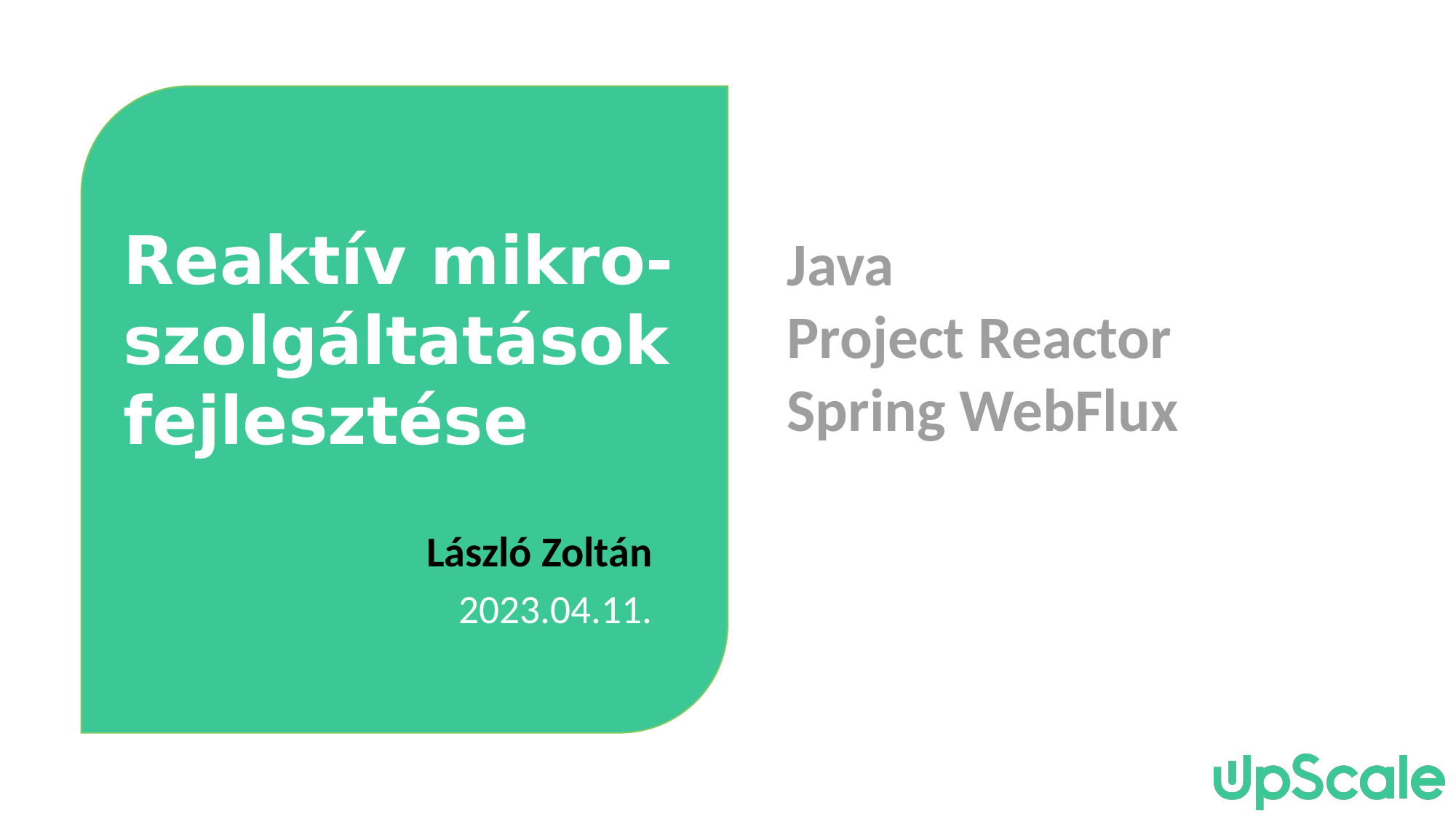

# Reaktív mikro-szolgáltatások fejlesztése
Java
Project Reactor
Spring WebFlux
László Zoltán
2023.04.11.